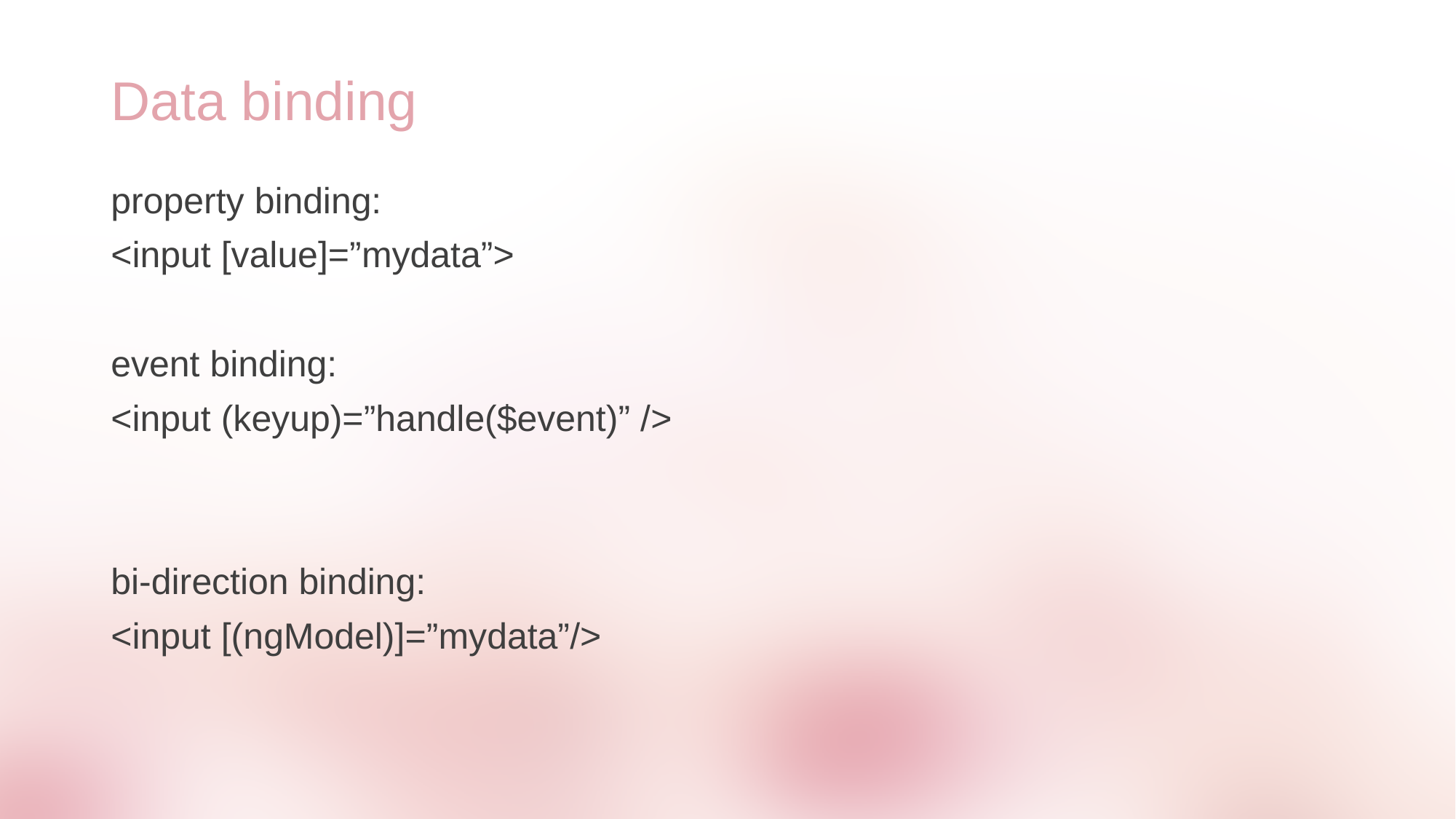

# Data binding
property binding:
<input [value]=”mydata”>

event binding:
<input (keyup)=”handle($event)” />

bi-direction binding:
<input [(ngModel)]=”mydata”/>